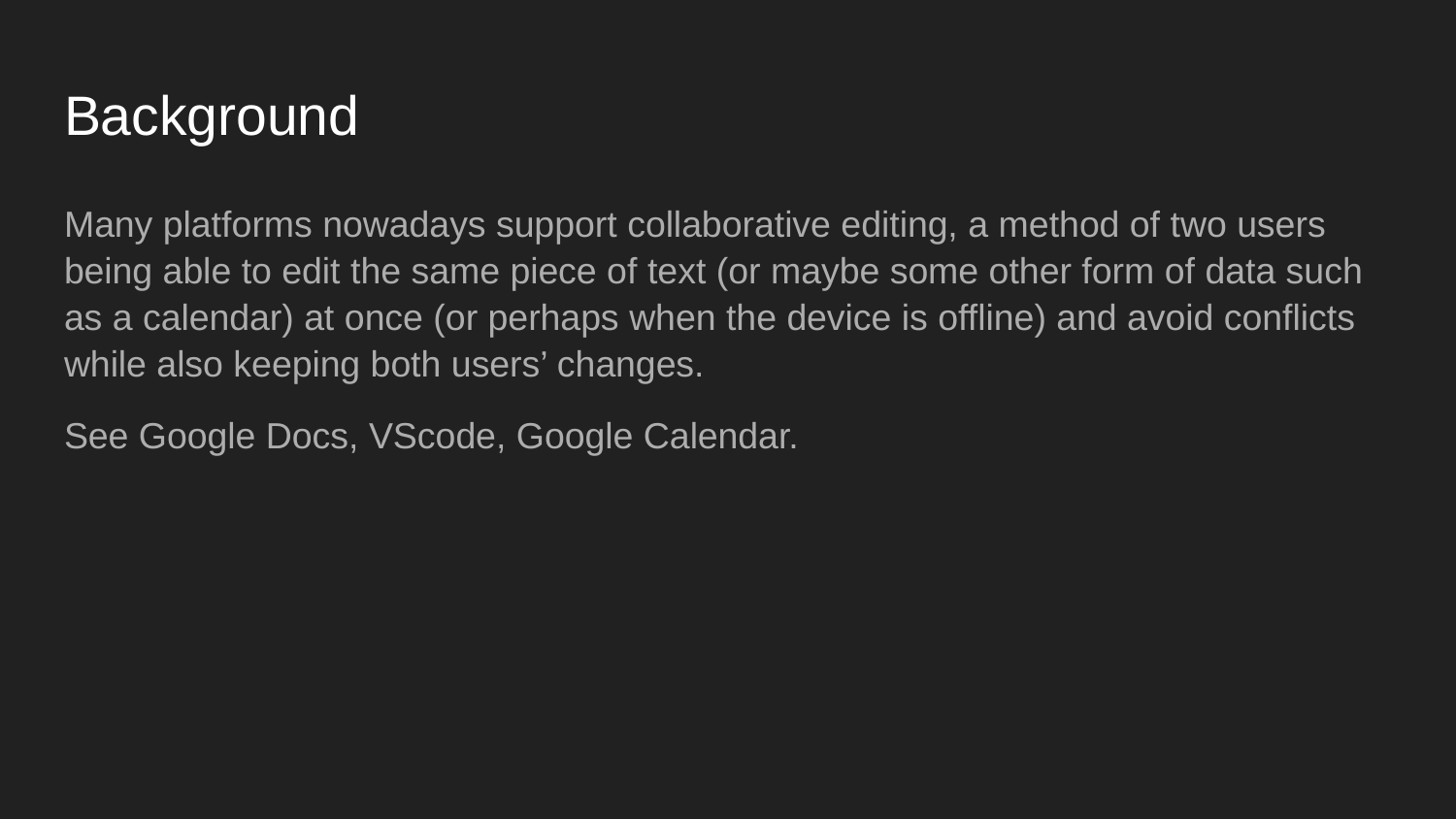

# Background
Many platforms nowadays support collaborative editing, a method of two users being able to edit the same piece of text (or maybe some other form of data such as a calendar) at once (or perhaps when the device is offline) and avoid conflicts while also keeping both users’ changes.
See Google Docs, VScode, Google Calendar.